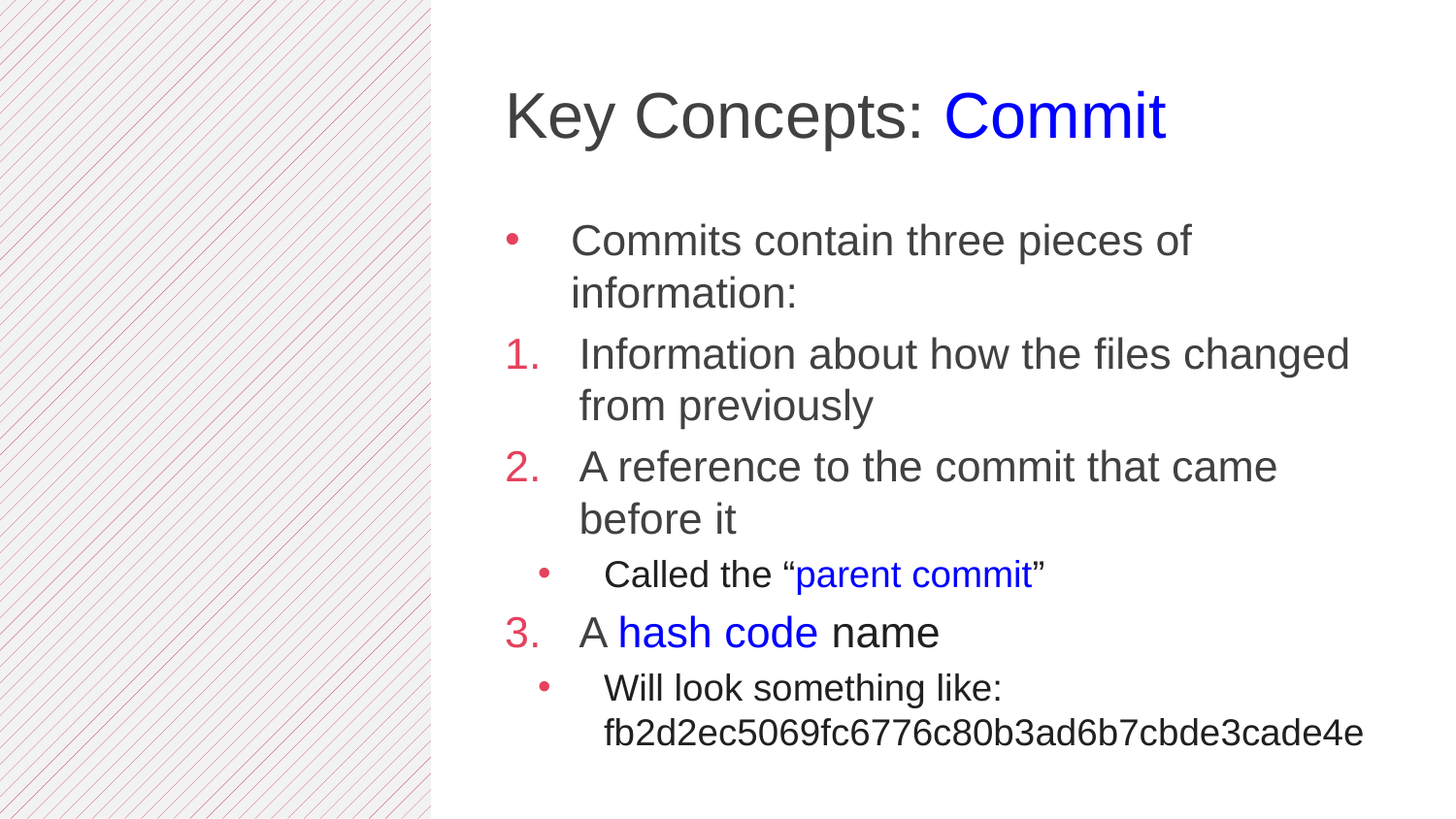

Key Concepts: Commit
Commits contain three pieces of information:
Information about how the files changed from previously
A reference to the commit that came before it
Called the “parent commit”
A hash code name
Will look something like: fb2d2ec5069fc6776c80b3ad6b7cbde3cade4e